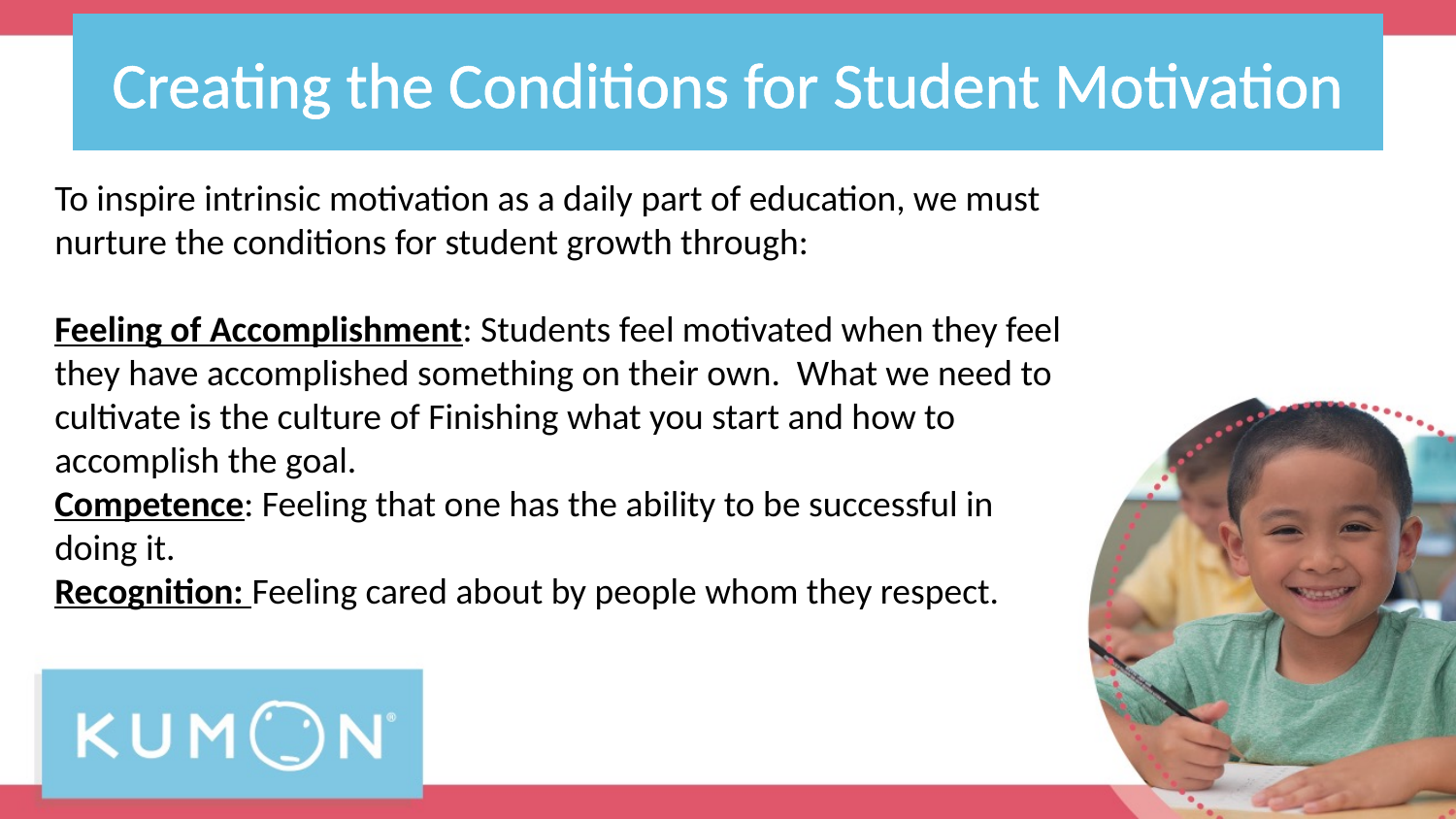

# Creating the Conditions for Student Motivation
To inspire intrinsic motivation as a daily part of education, we must nurture the conditions for student growth through:
Feeling of Accomplishment: Students feel motivated when they feel they have accomplished something on their own.  What we need to cultivate is the culture of Finishing what you start and how to accomplish the goal.
Competence: Feeling that one has the ability to be successful in doing it.
Recognition: Feeling cared about by people whom they respect.